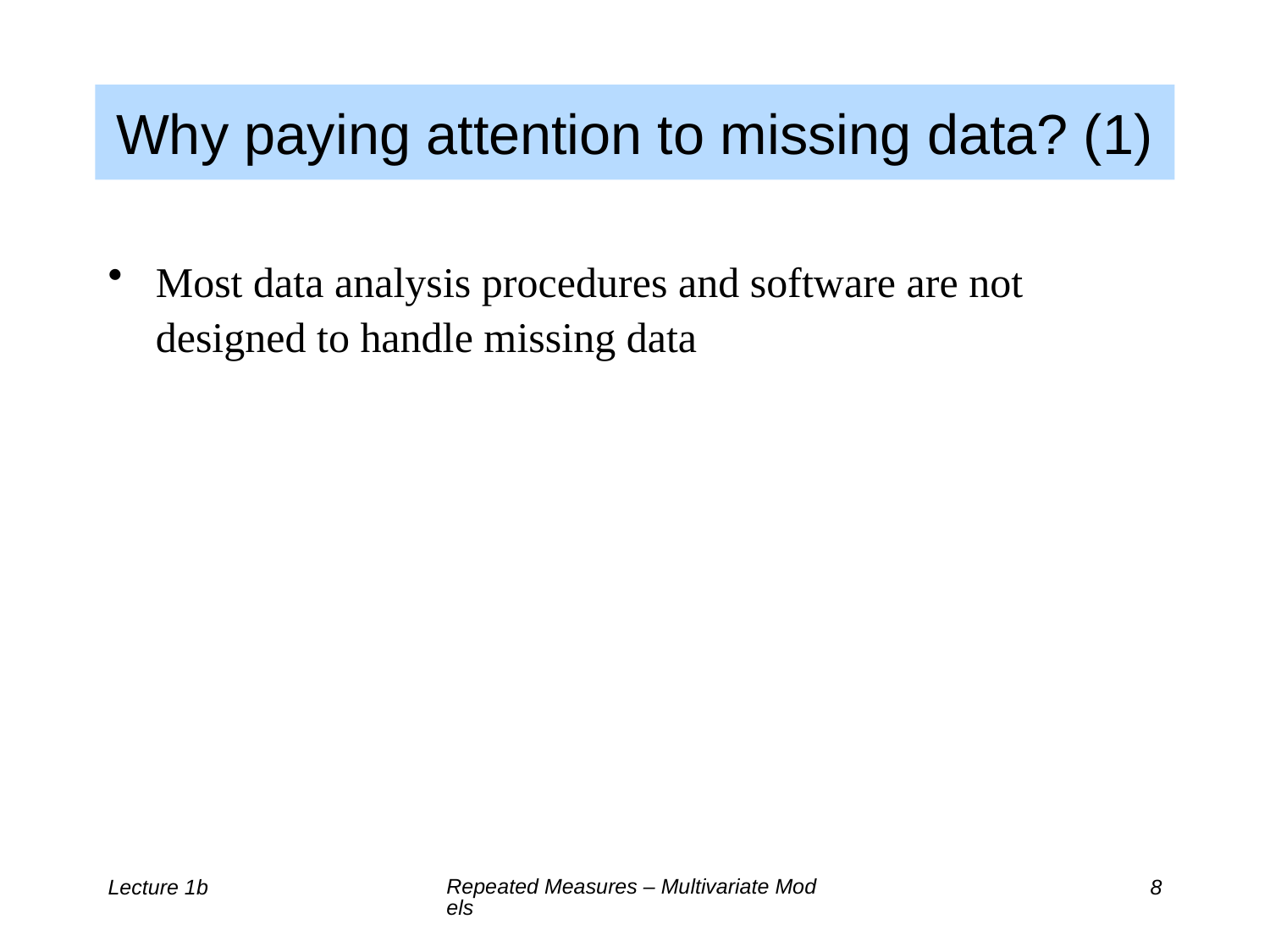

Why paying attention to missing data? (1)
Most data analysis procedures and software are not designed to handle missing data
Repeated Measures – Multivariate Models
Lecture 1b
8